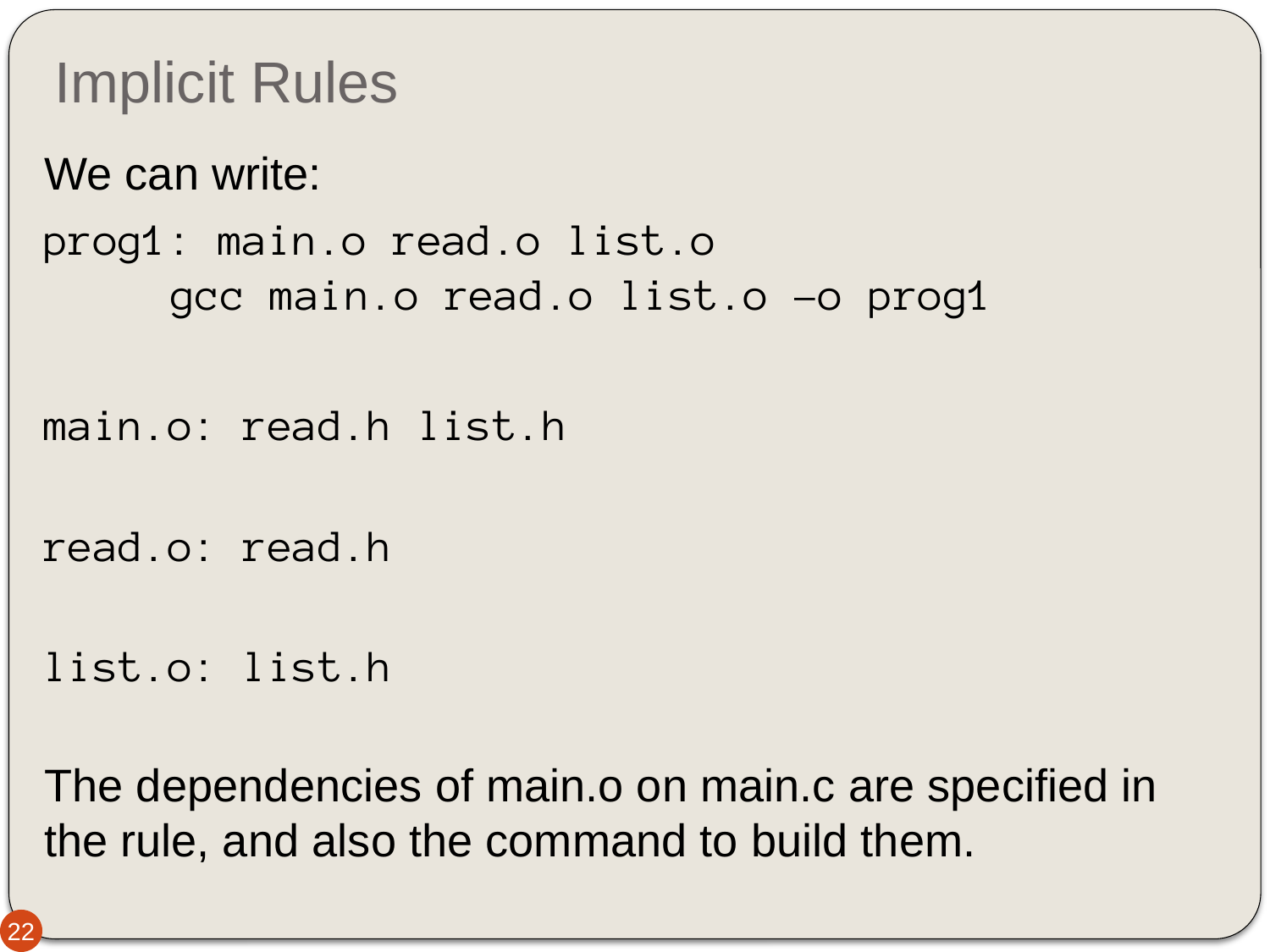

# Implicit Rules
We can write:
prog1: main.o read.o list.o
	gcc main.o read.o list.o –o prog1

main.o: read.h list.h
read.o: read.h
list.o: list.h
The dependencies of main.o on main.c are specified in the rule, and also the command to build them.

22